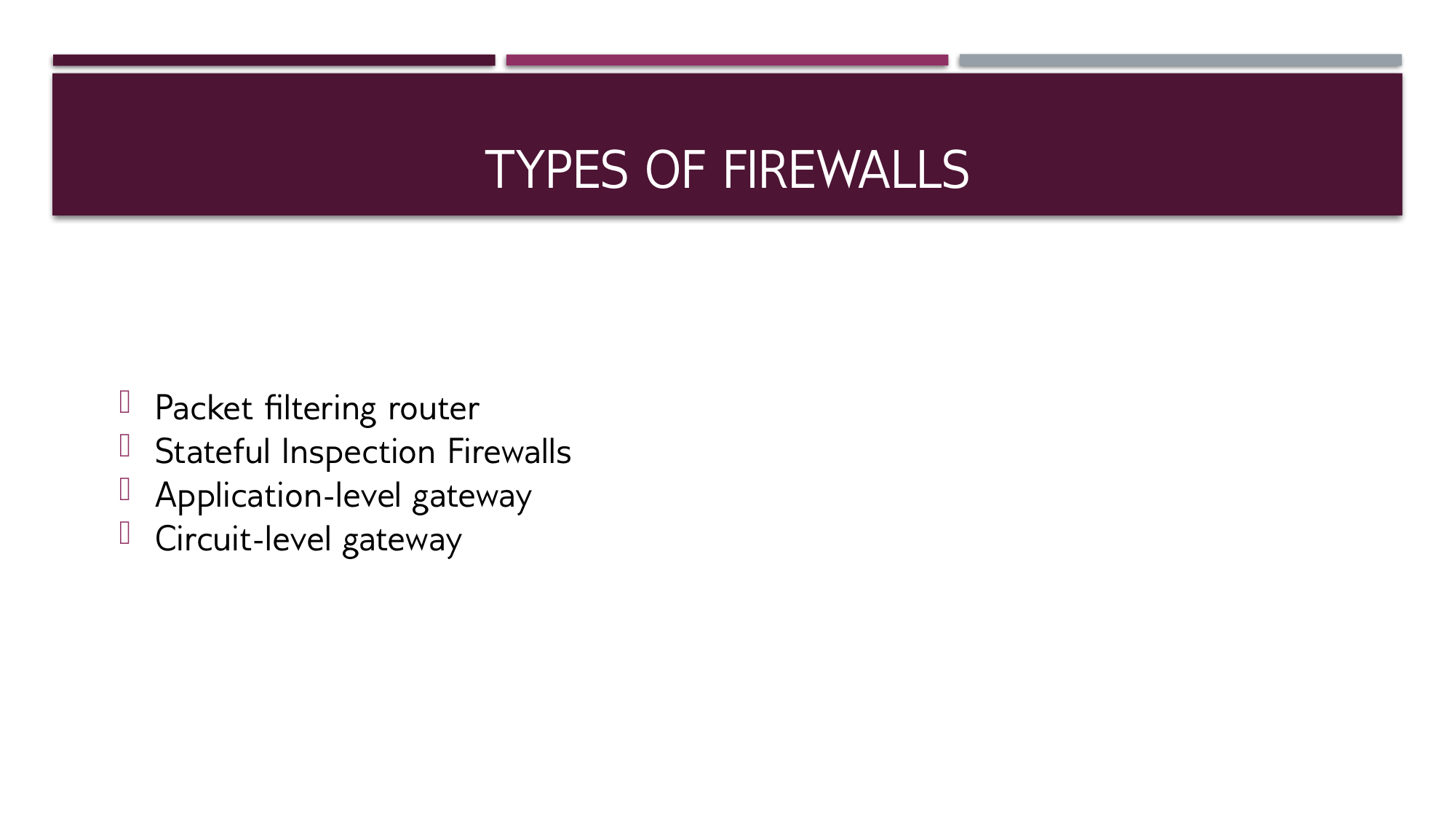

# Types of firewalls

Packet filtering router
Stateful Inspection Firewalls
Application-level gateway
Circuit-level gateway